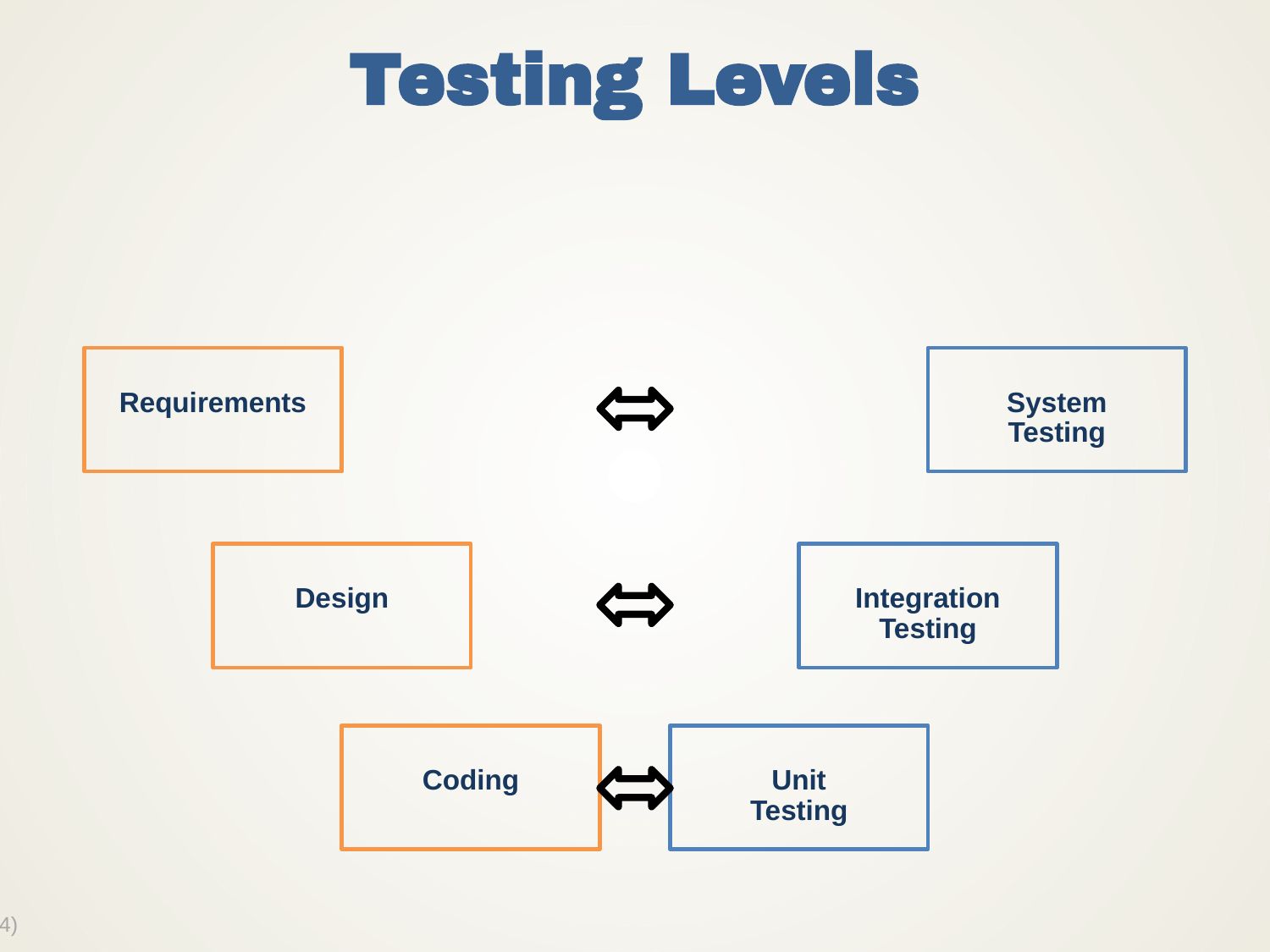

# Testing Levels

Requirements

System
Testing

Design

Integration Testing

Coding

Unit
Testing